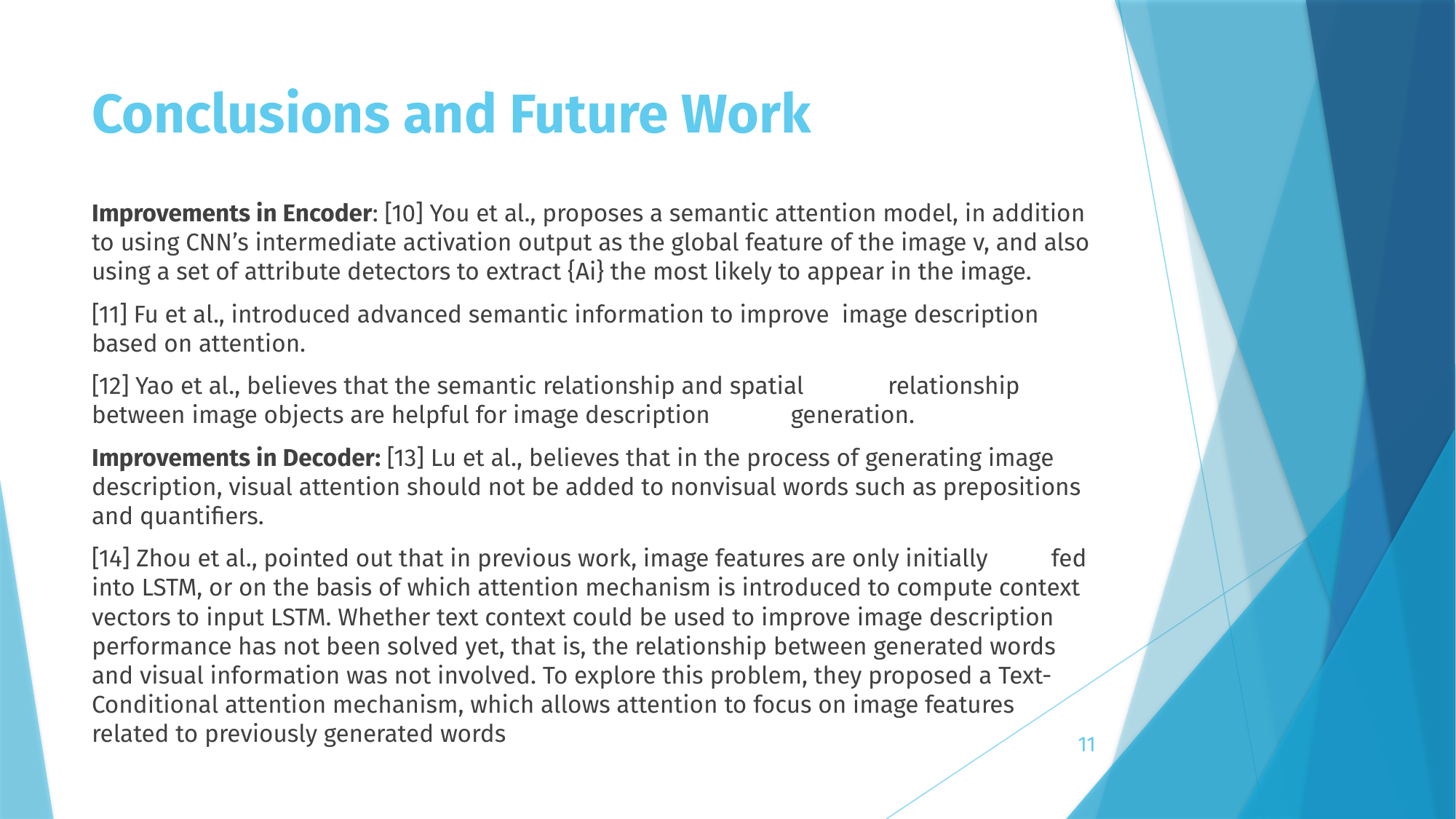

# Conclusions and Future Work
Improvements in Encoder: [10] You et al., proposes a semantic attention model, in addition to using CNN’s intermediate activation output as the global feature of the image v, and also using a set of attribute detectors to extract {Ai} the most likely to appear in the image.
[11] Fu et al., introduced advanced semantic information to improve  image description based on attention.
[12] Yao et al., believes that the semantic relationship and spatial 			   relationship between image objects are helpful for image description 			   generation.
Improvements in Decoder: [13] Lu et al., believes that in the process of generating image description, visual attention should not be added to nonvisual words such as prepositions and quantifiers.
[14] Zhou et al., pointed out that in previous work, image features are only initially          fed into LSTM, or on the basis of which attention mechanism is introduced to compute context vectors to input LSTM. Whether text context could be used to improve image description performance has not been solved yet, that is, the relationship between generated words and visual information was not involved. To explore this problem, they proposed a Text-Conditional attention mechanism, which allows attention to focus on image features related to previously generated words

11